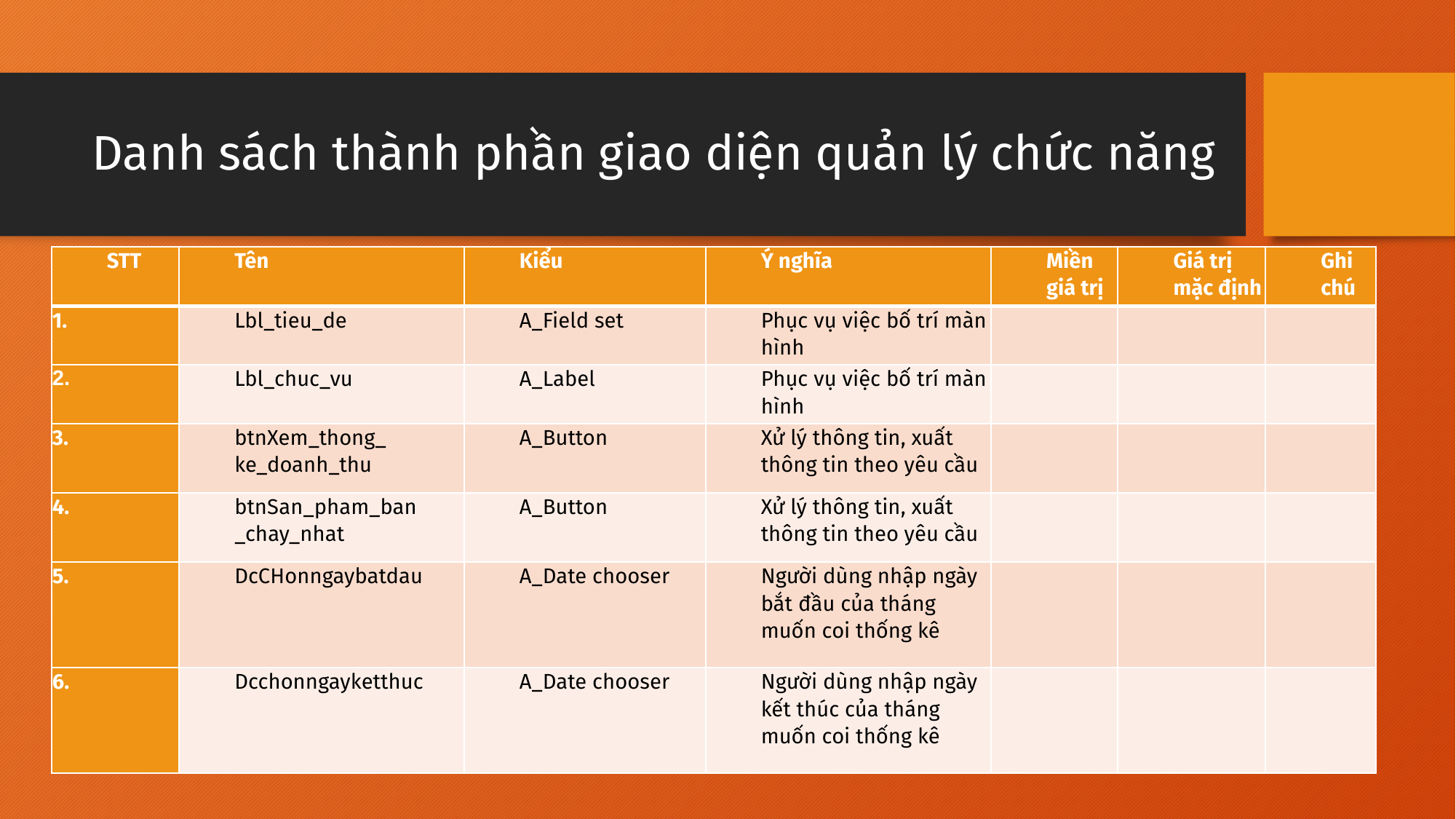

# Danh sách thành phần giao diện quản lý chức năng
| STT | Tên | Kiểu | Ý nghĩa | Miền giá trị | Giá trị mặc định | Ghi chú |
| --- | --- | --- | --- | --- | --- | --- |
|  | Lbl\_tieu\_de | A\_Field set | Phục vụ việc bố trí màn hình |  |  |  |
| 2. | Lbl\_chuc\_vu | A\_Label | Phục vụ việc bố trí màn hình |  |  |  |
| 3. | btnXem\_thong\_ ke\_doanh\_thu | A\_Button | Xử lý thông tin, xuất thông tin theo yêu cầu |  |  |  |
| 4. | btnSan\_pham\_ban \_chay\_nhat | A\_Button | Xử lý thông tin, xuất thông tin theo yêu cầu |  |  |  |
| 5. | DcCHonngaybatdau | A\_Date chooser | Người dùng nhập ngày bắt đầu của tháng muốn coi thống kê |  |  |  |
| 6. | Dcchonngayketthuc | A\_Date chooser | Người dùng nhập ngày kết thúc của tháng muốn coi thống kê |  |  |  |